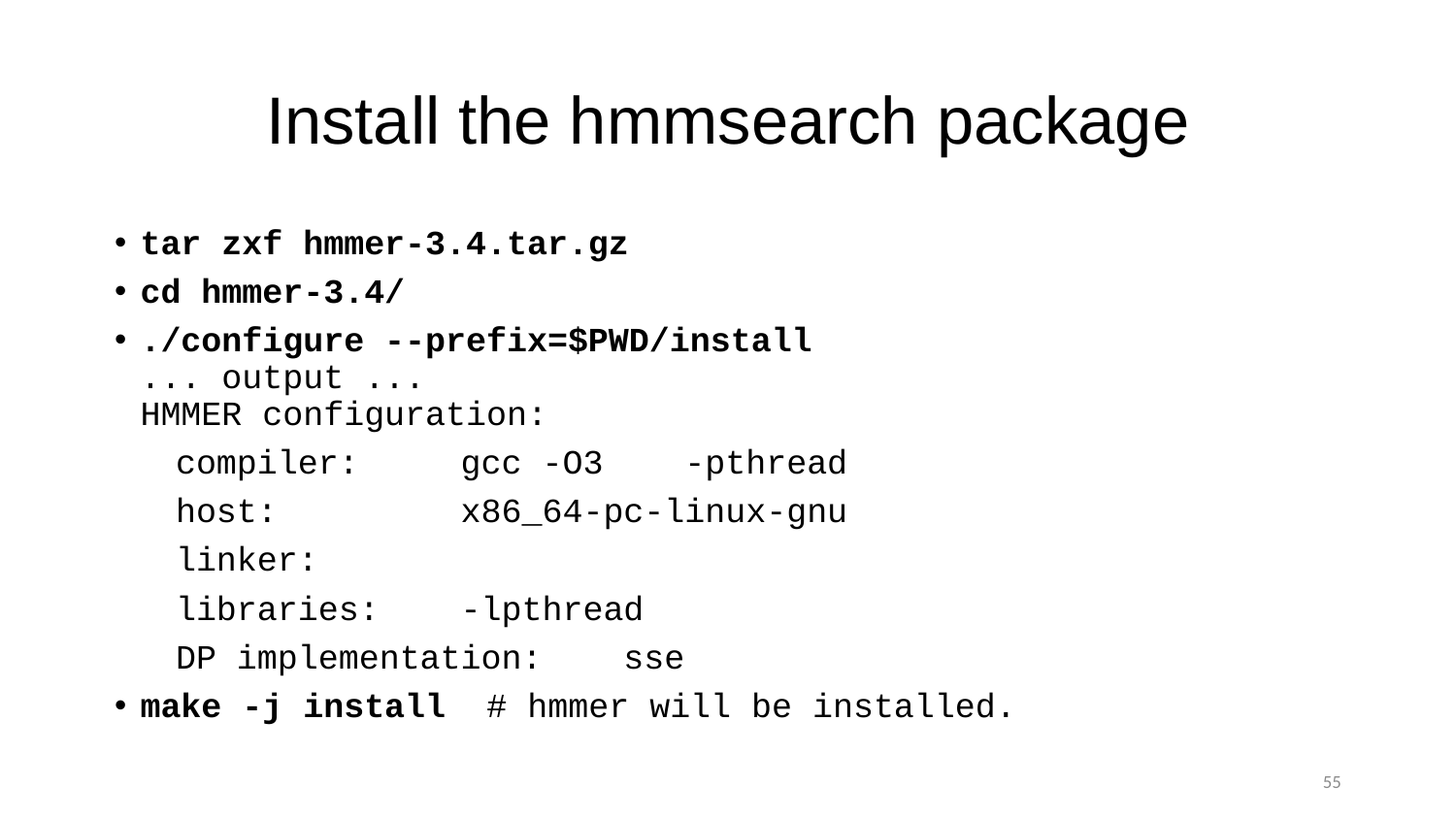

# Install the hmmsearch package
tar zxf hmmer-3.4.tar.gz
cd hmmer-3.4/
./configure --prefix=$PWD/install
... output ...
HMMER configuration:
   compiler:     gcc -O3    -pthread
   host:         x86_64-pc-linux-gnu
   linker:
   libraries:    -lpthread
   DP implementation:    sse
make -j install  # hmmer will be installed.
55